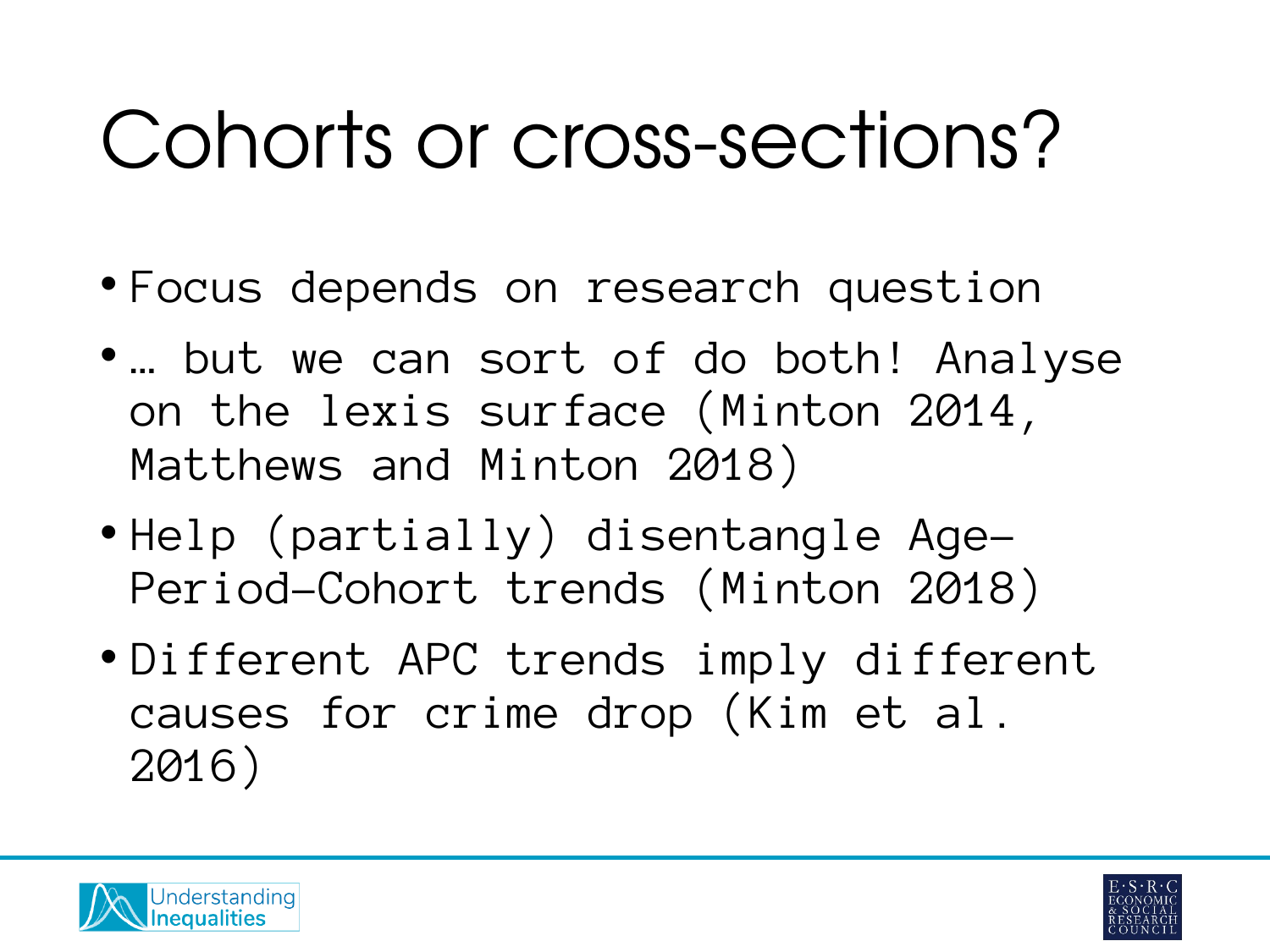

# Cohorts or cross-sections?
Focus depends on research question
… but we can sort of do both! Analyse on the lexis surface (Minton 2014, Matthews and Minton 2018)
Help (partially) disentangle Age-Period-Cohort trends (Minton 2018)
Different APC trends imply different causes for crime drop (Kim et al. 2016)